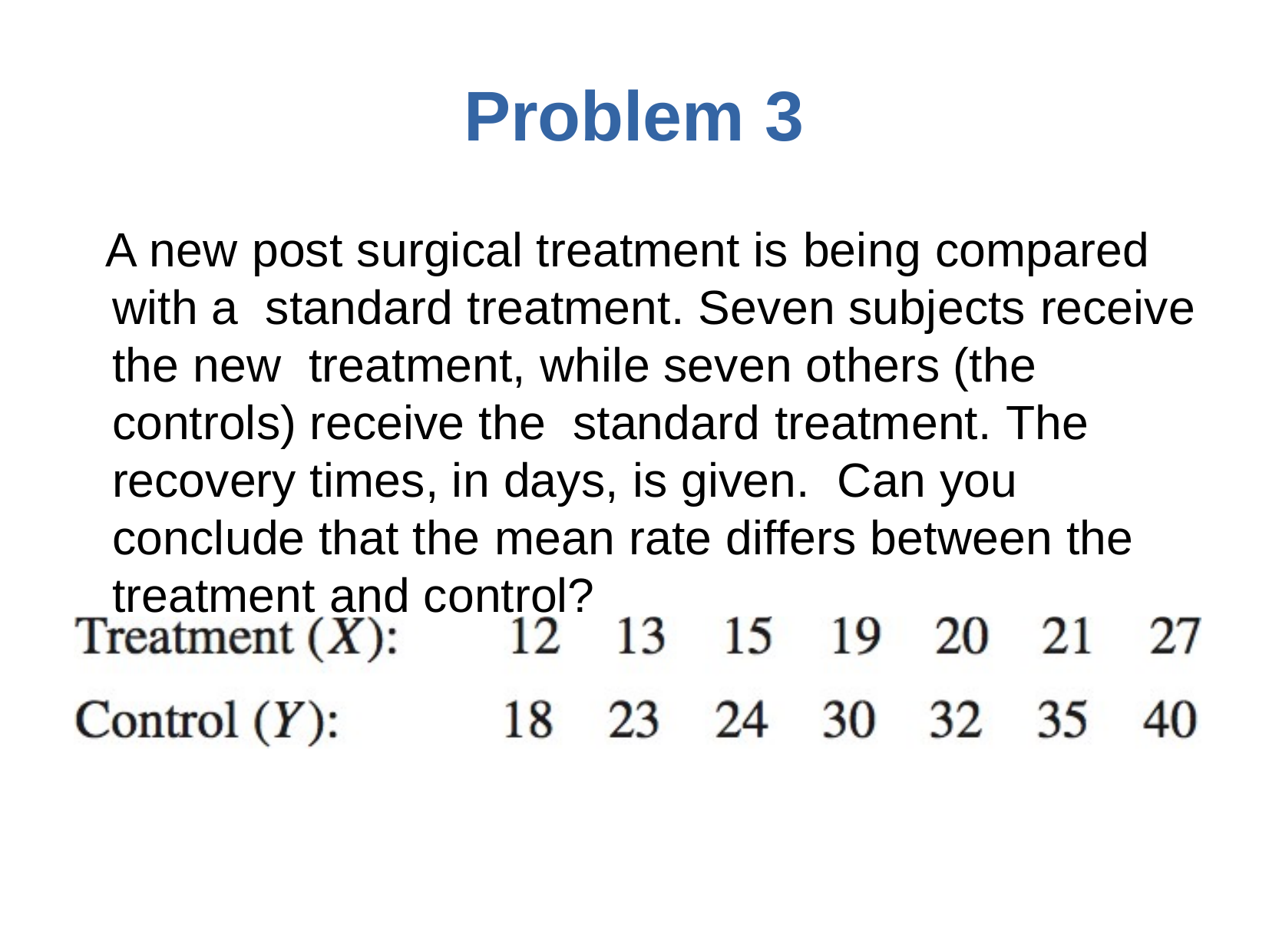

# Problem 3
A new post surgical treatment is being compared with a  standard treatment. Seven subjects receive the new  treatment, while seven others (the controls) receive the  standard treatment. The recovery times, in days, is given.  Can you conclude that the mean rate differs between the  treatment and control?